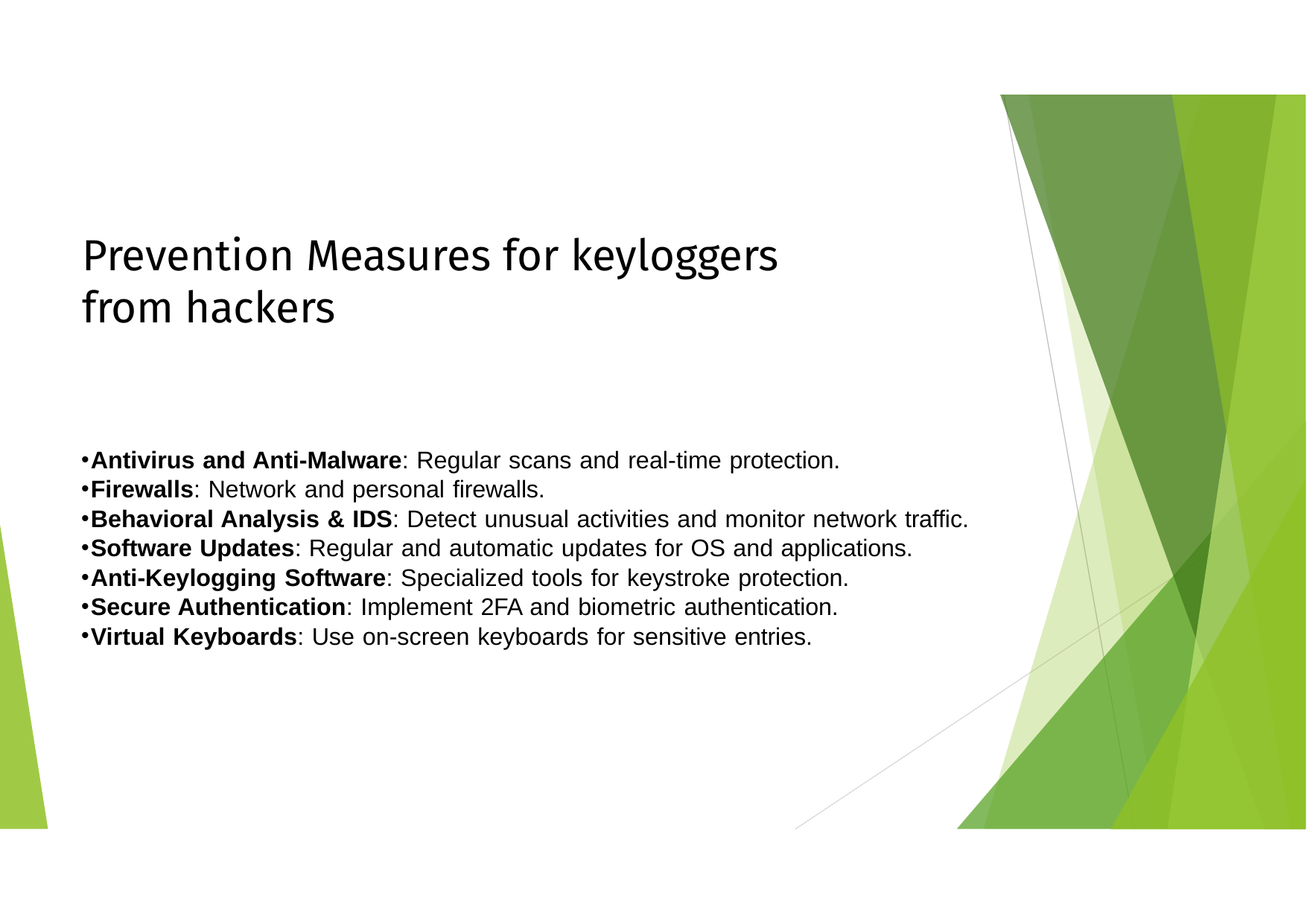

# Prevention Measures for keyloggers from hackers
Antivirus and Anti-Malware: Regular scans and real-time protection.
Firewalls: Network and personal firewalls.
Behavioral Analysis & IDS: Detect unusual activities and monitor network traffic.
Software Updates: Regular and automatic updates for OS and applications.
Anti-Keylogging Software: Specialized tools for keystroke protection.
Secure Authentication: Implement 2FA and biometric authentication.
Virtual Keyboards: Use on-screen keyboards for sensitive entries.